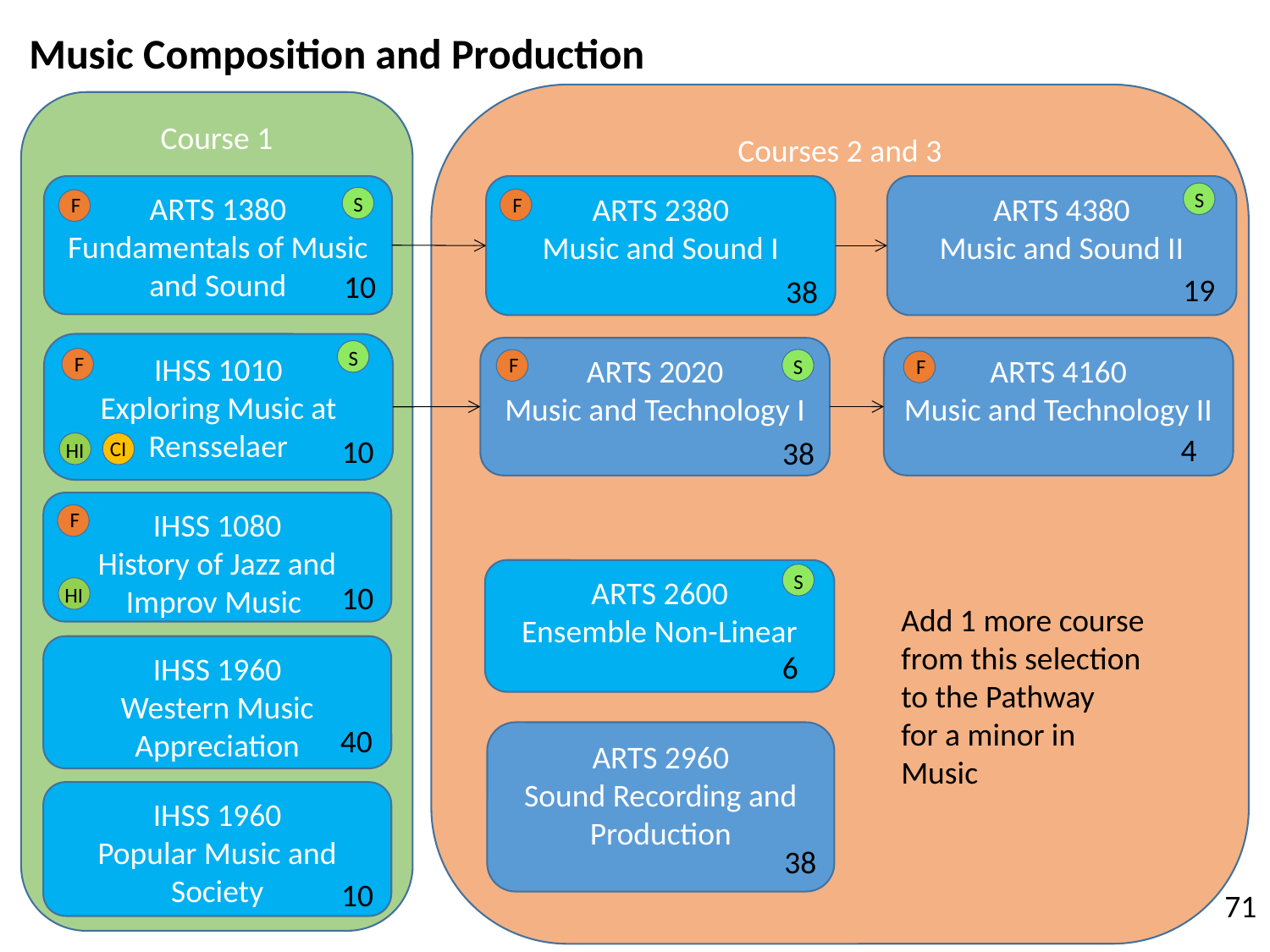

Music Composition and Production
Courses 2 and 3
Course 1
ARTS 1380
Fundamentals of Music and Sound
ARTS 2380
Music and Sound I
ARTS 4380
Music and Sound II
S

S

F

F

10
19
38
IHSS 1010
Exploring Music at Rensselaer
ARTS 2020
Music and Technology I
ARTS 4160
Music and Technology II
S

F

F

S

F

4
10
38
CI

HI

IHSS 1080
History of Jazz and Improv Music
F

ARTS 2600
Ensemble Non-Linear
S

10
HI

Add 1 more course
from this selection
to the Pathway
for a minor in
Music
IHSS 1960
Western Music Appreciation
6
40
ARTS 2960
Sound Recording and Production
IHSS 1960
Popular Music and Society
38
10
71